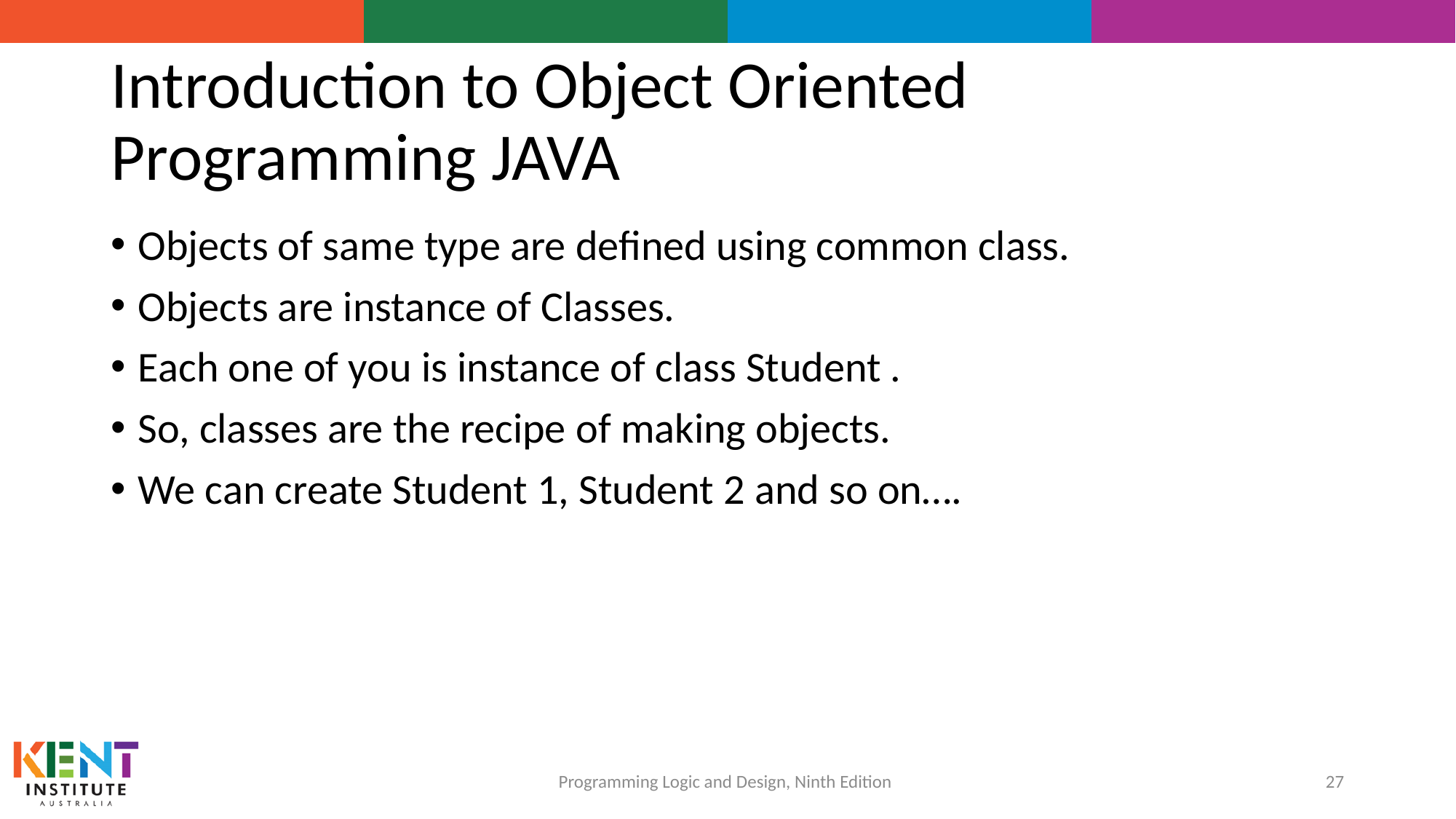

# Introduction to Object Oriented Programming JAVA
Objects of same type are defined using common class.
Objects are instance of Classes.
Each one of you is instance of class Student .
So, classes are the recipe of making objects.
We can create Student 1, Student 2 and so on….
27
Programming Logic and Design, Ninth Edition